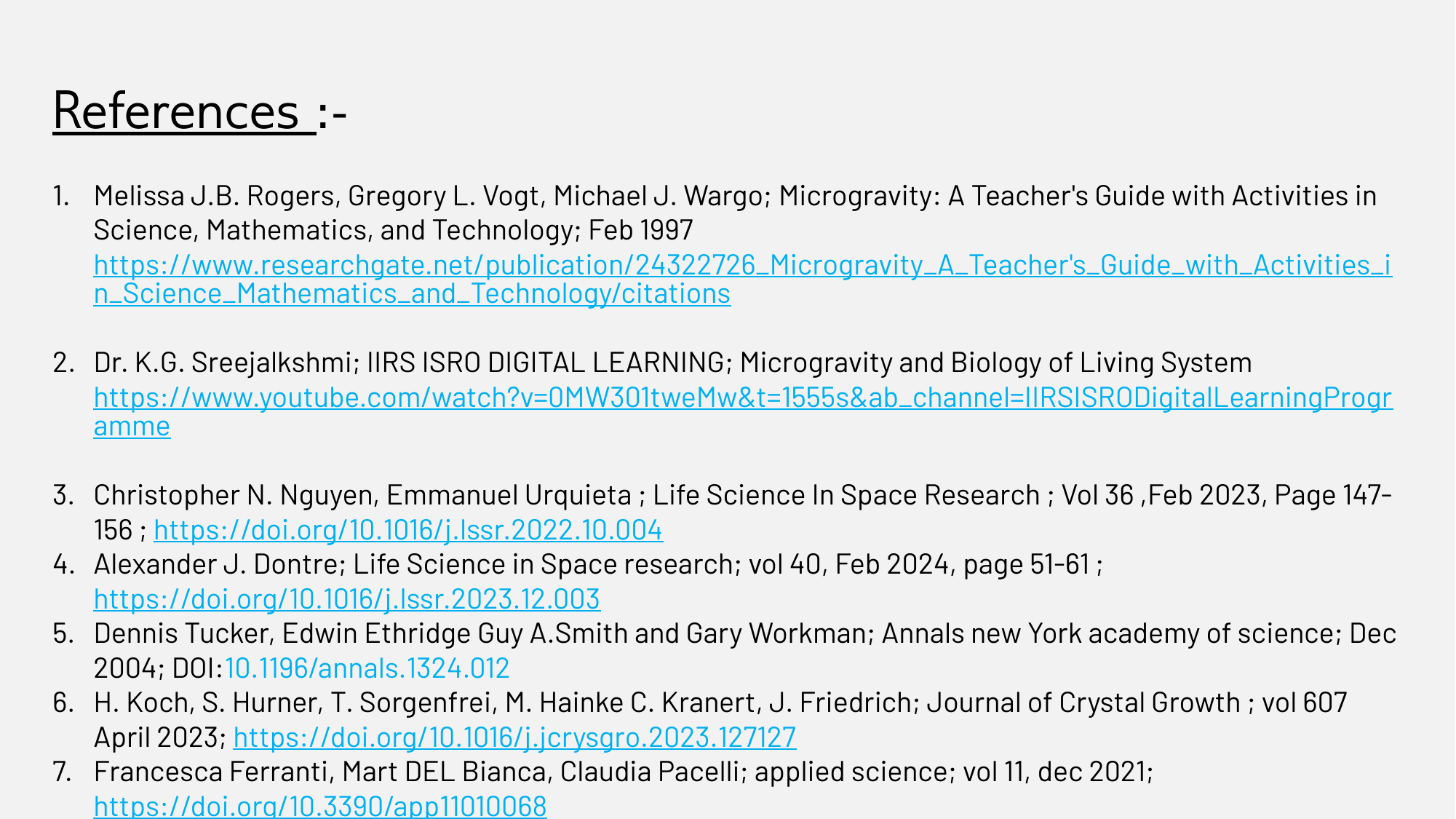

References :-
Melissa J.B. Rogers, Gregory L. Vogt, Michael J. Wargo; Microgravity: A Teacher's Guide with Activities in Science, Mathematics, and Technology; Feb 1997 https://www.researchgate.net/publication/24322726_Microgravity_A_Teacher's_Guide_with_Activities_in_Science_Mathematics_and_Technology/citations
Dr. K.G. Sreejalkshmi; IIRS ISRO DIGITAL LEARNING; Microgravity and Biology of Living System https://www.youtube.com/watch?v=0MW301tweMw&t=1555s&ab_channel=IIRSISRODigitalLearningProgramme
Christopher N. Nguyen, Emmanuel Urquieta ; Life Science In Space Research ; Vol 36 ,Feb 2023, Page 147-156 ; https://doi.org/10.1016/j.lssr.2022.10.004
Alexander J. Dontre; Life Science in Space research; vol 40, Feb 2024, page 51-61 ; https://doi.org/10.1016/j.lssr.2023.12.003
Dennis Tucker, Edwin Ethridge Guy A.Smith and Gary Workman; Annals new York academy of science; Dec 2004; DOI:10.1196/annals.1324.012
H. Koch, S. Hurner, T. Sorgenfrei, M. Hainke C. Kranert, J. Friedrich; Journal of Crystal Growth ; vol 607 April 2023; https://doi.org/10.1016/j.jcrysgro.2023.127127
Francesca Ferranti, Mart DEL Bianca, Claudia Pacelli; applied science; vol 11, dec 2021; https://doi.org/10.3390/app11010068